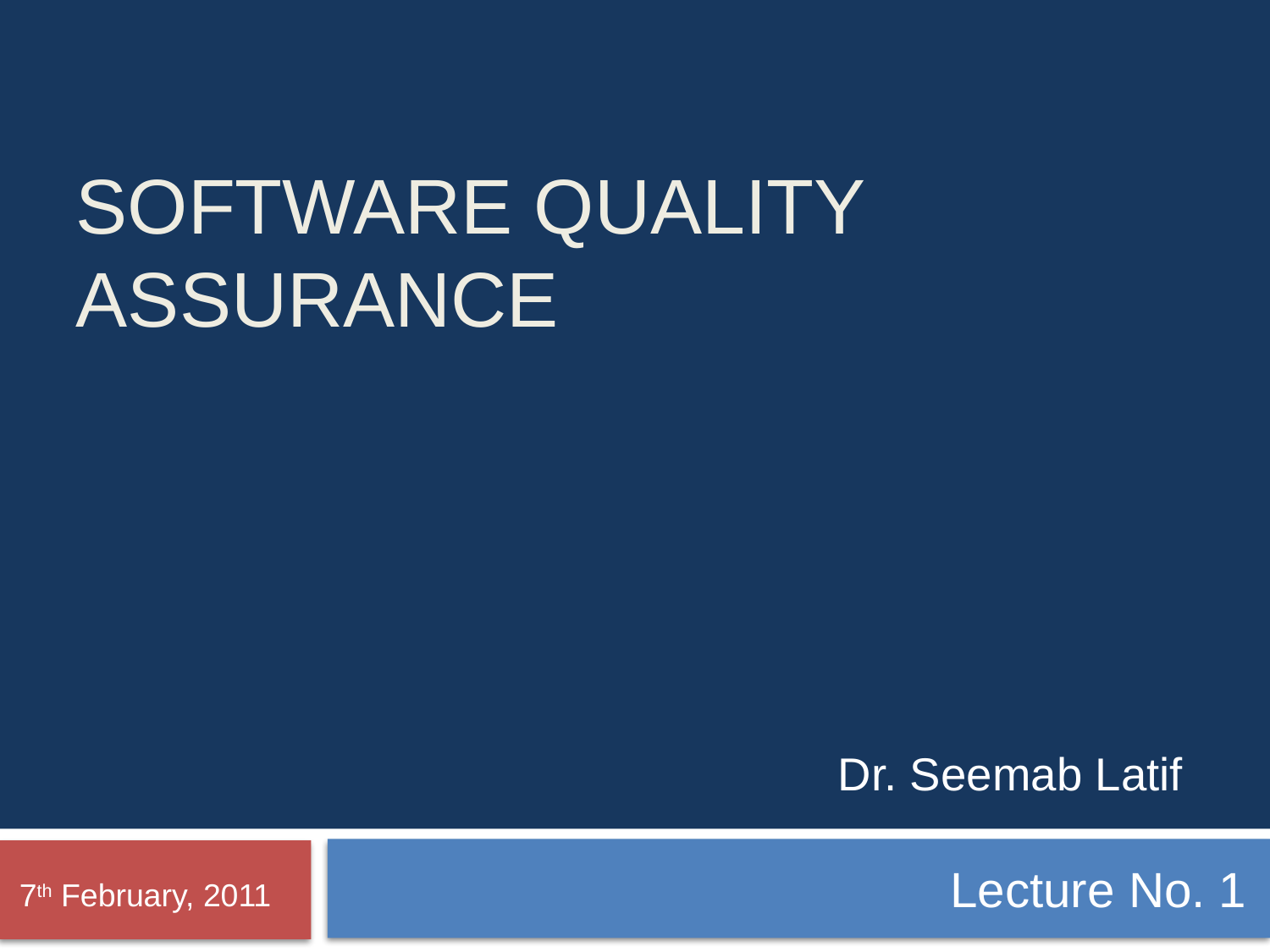

# Software Quality Assurance
Dr. Seemab Latif
Lecture No. 1
 7th February, 2011